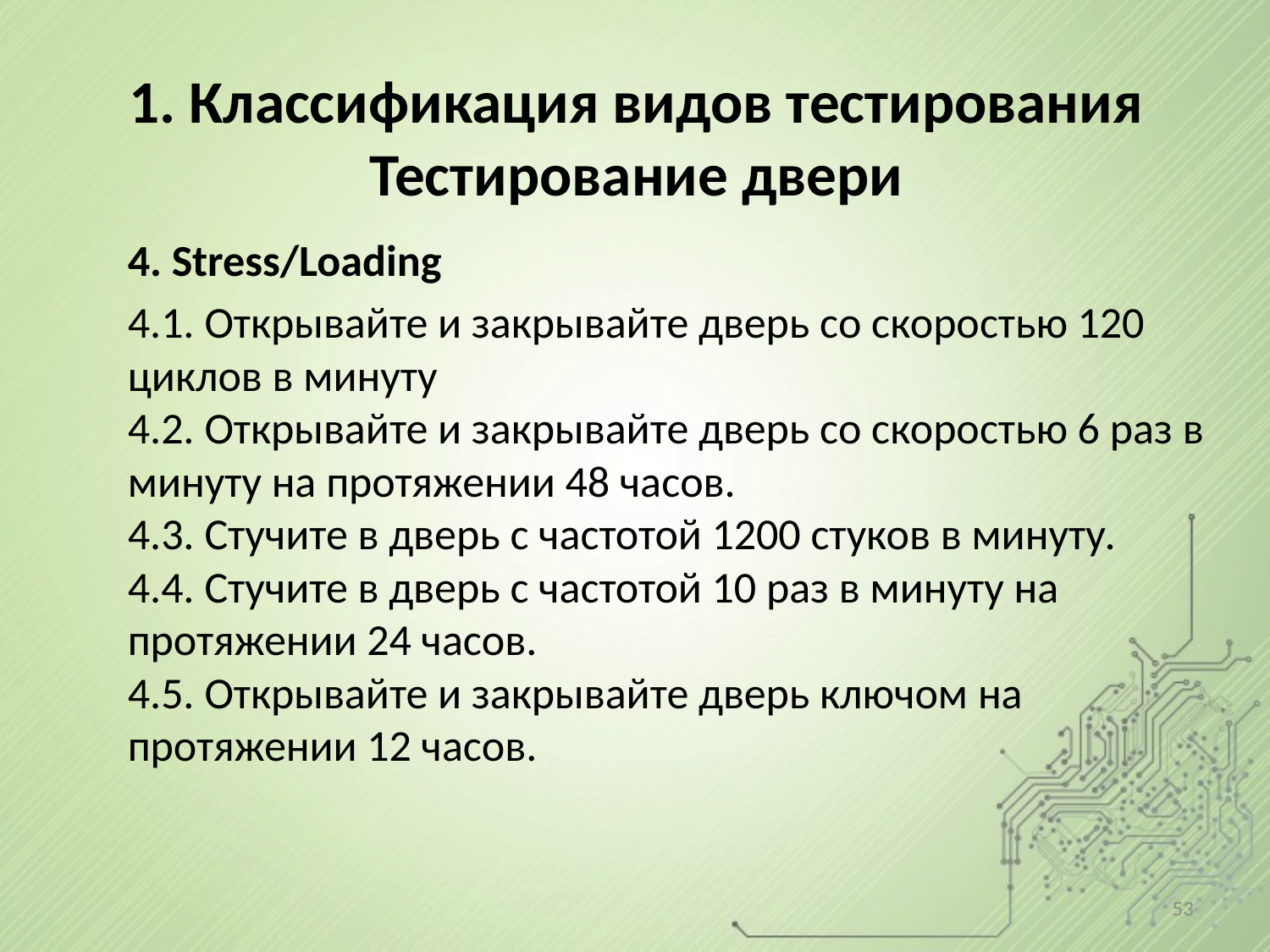

# 1. Классификация видов тестирования Тестирование двери
4. Stress/Loading
4.1. Открывайте и закрывайте дверь со скоростью 120 циклов в минуту
4.2. Открывайте и закрывайте дверь со скоростью 6 раз в минуту на протяжении 48 часов.
4.3. Стучите в дверь с частотой 1200 стуков в минуту.
4.4. Стучите в дверь с частотой 10 раз в минуту на протяжении 24 часов.
4.5. Открывайте и закрывайте дверь ключом на протяжении 12 часов.
53